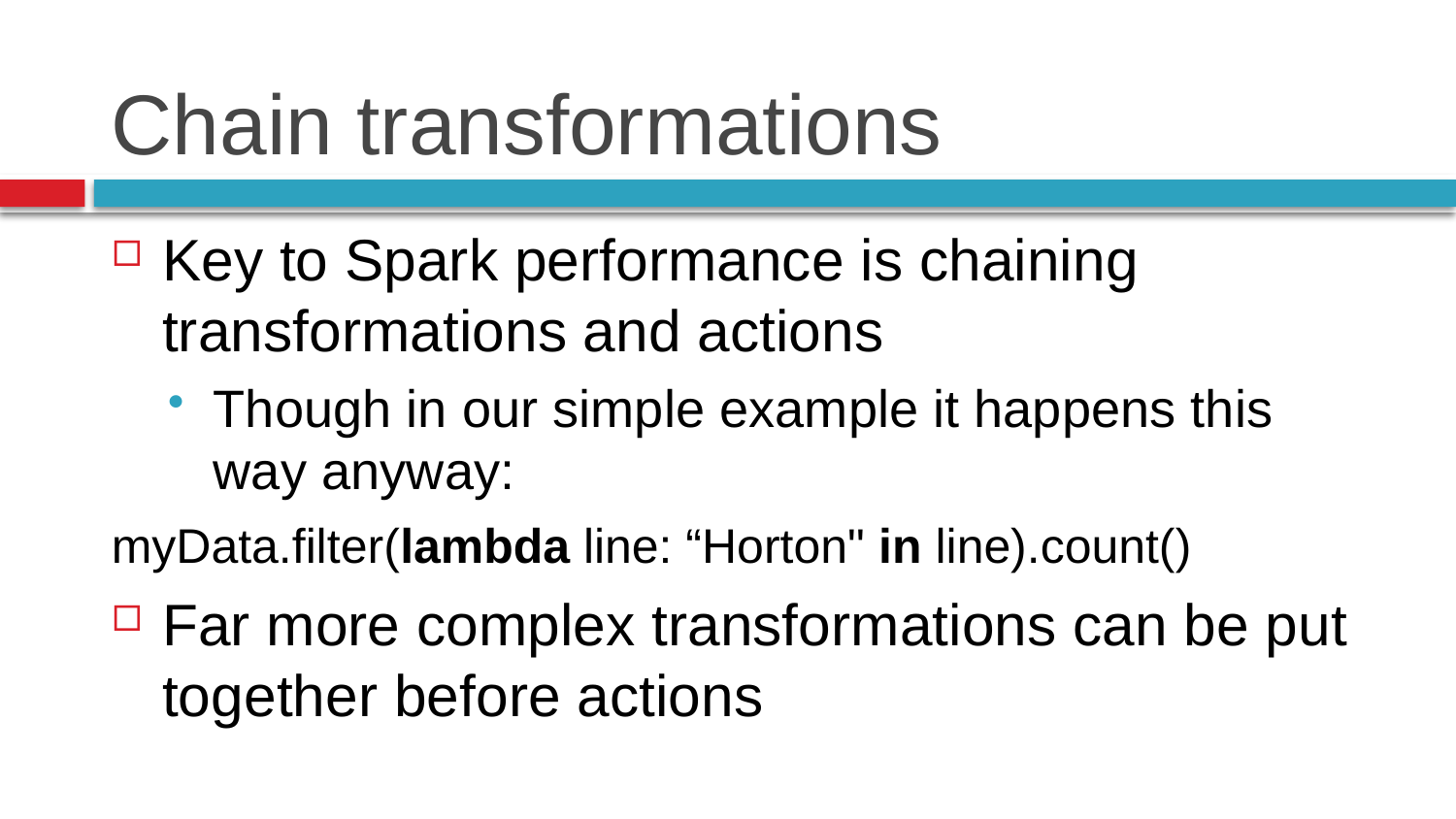

# Chain transformations
Key to Spark performance is chaining transformations and actions
Though in our simple example it happens this way anyway:
myData.filter(lambda line: “Horton" in line).count()
Far more complex transformations can be put together before actions